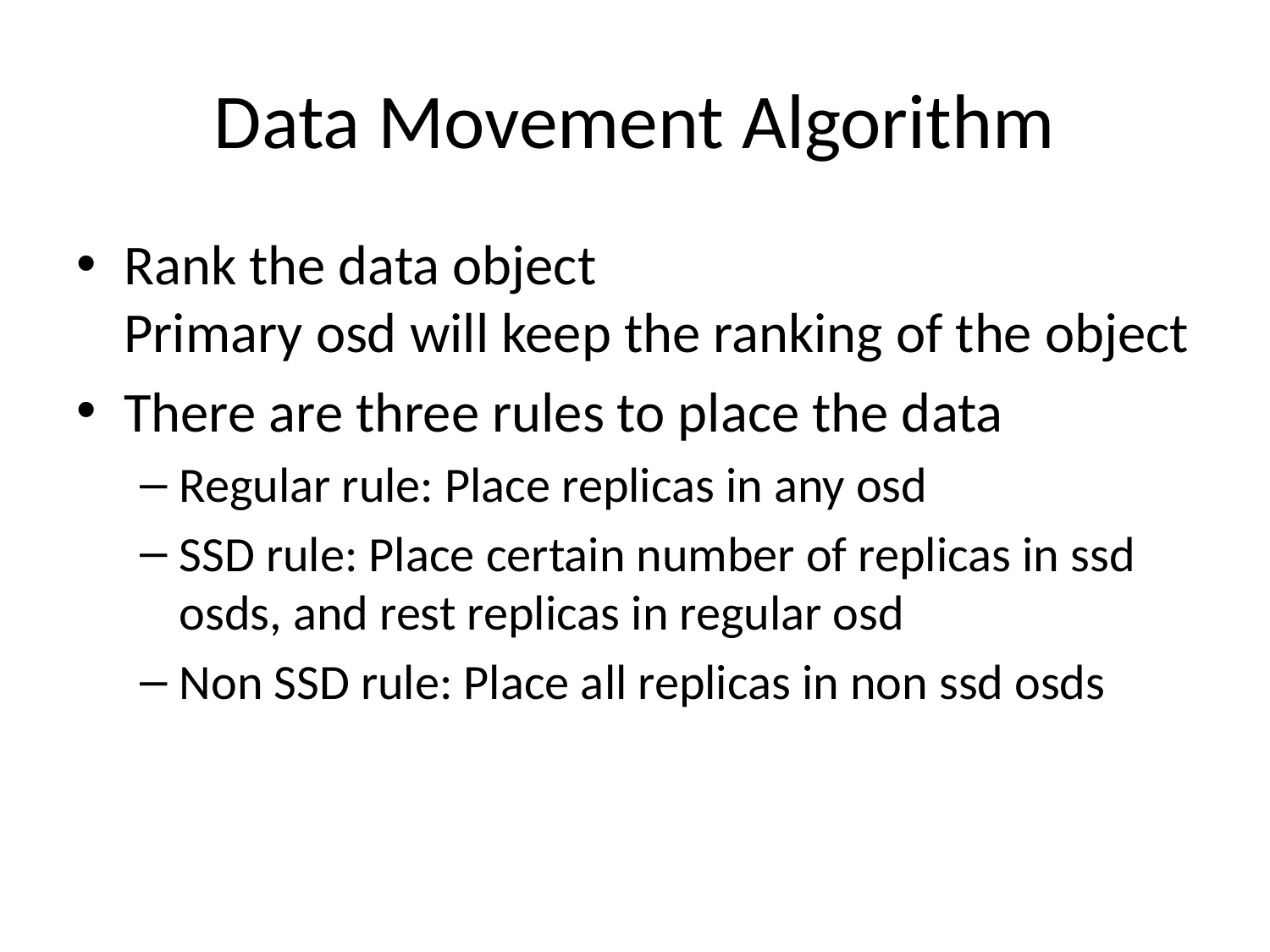

# Data Movement Algorithm
Rank the data object
Primary osd will keep the ranking of the object
There are three rules to place the data
Regular rule: Place replicas in any osd
SSD rule: Place certain number of replicas in ssd osds, and rest replicas in regular osd
Non SSD rule: Place all replicas in non ssd osds